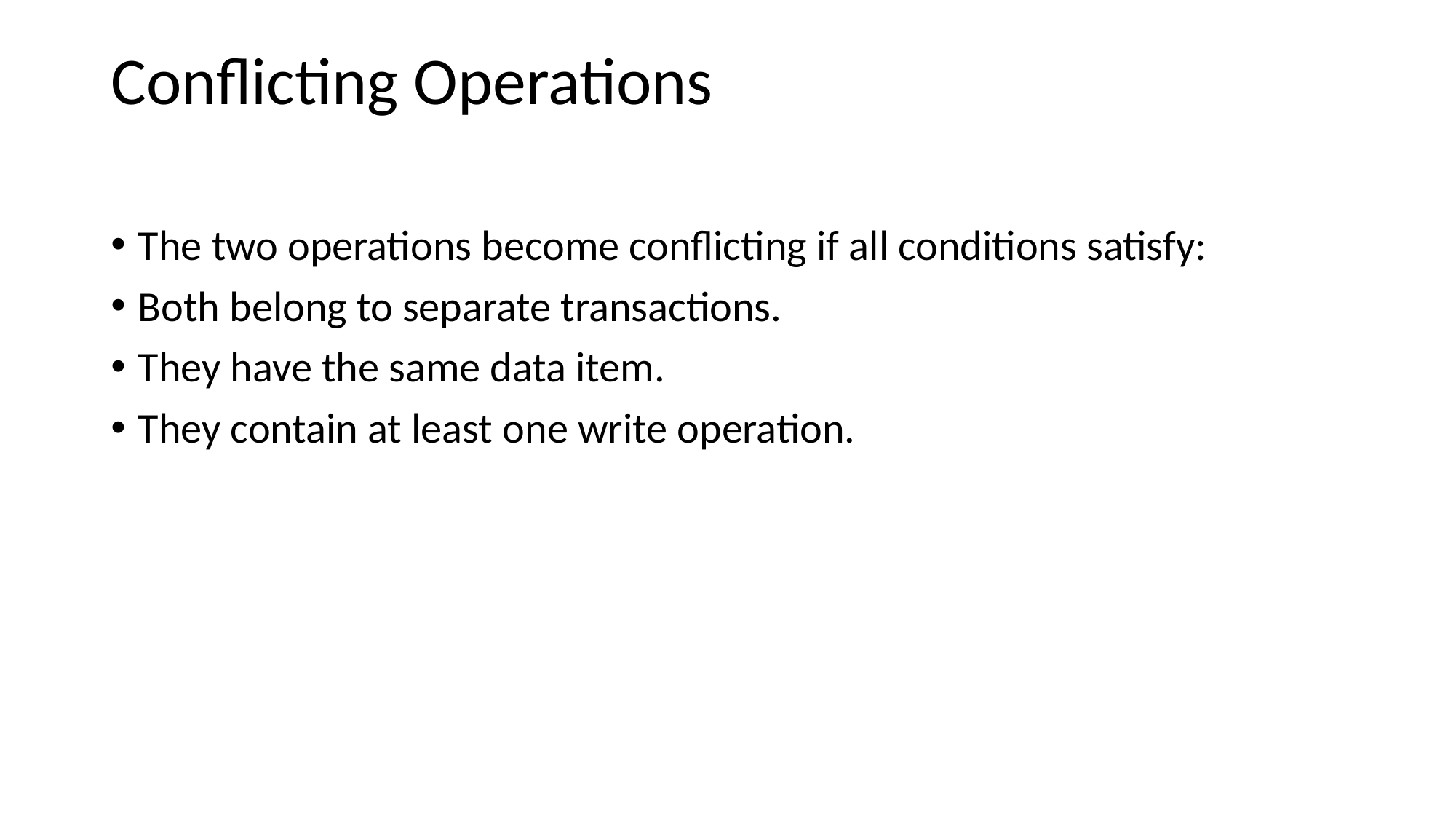

# Conflicting Operations
The two operations become conflicting if all conditions satisfy:
Both belong to separate transactions.
They have the same data item.
They contain at least one write operation.